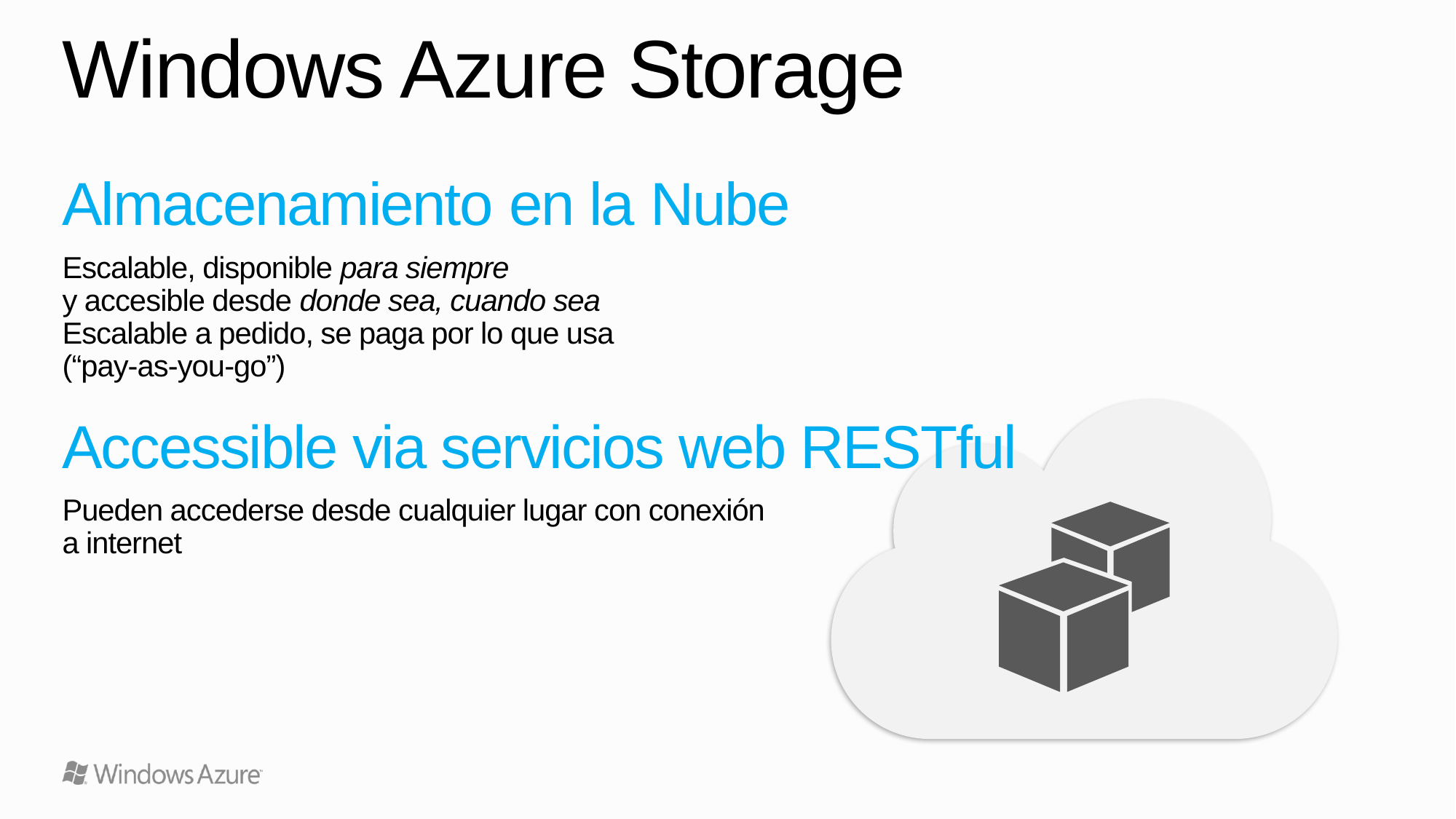

# Windows Azure Storage
Almacenamiento en la Nube
Escalable, disponible para siempre
y accesible desde donde sea, cuando sea
Escalable a pedido, se paga por lo que usa
(“pay-as-you-go”)

Accessible via servicios web RESTful
Pueden accederse desde cualquier lugar con conexión
a internet